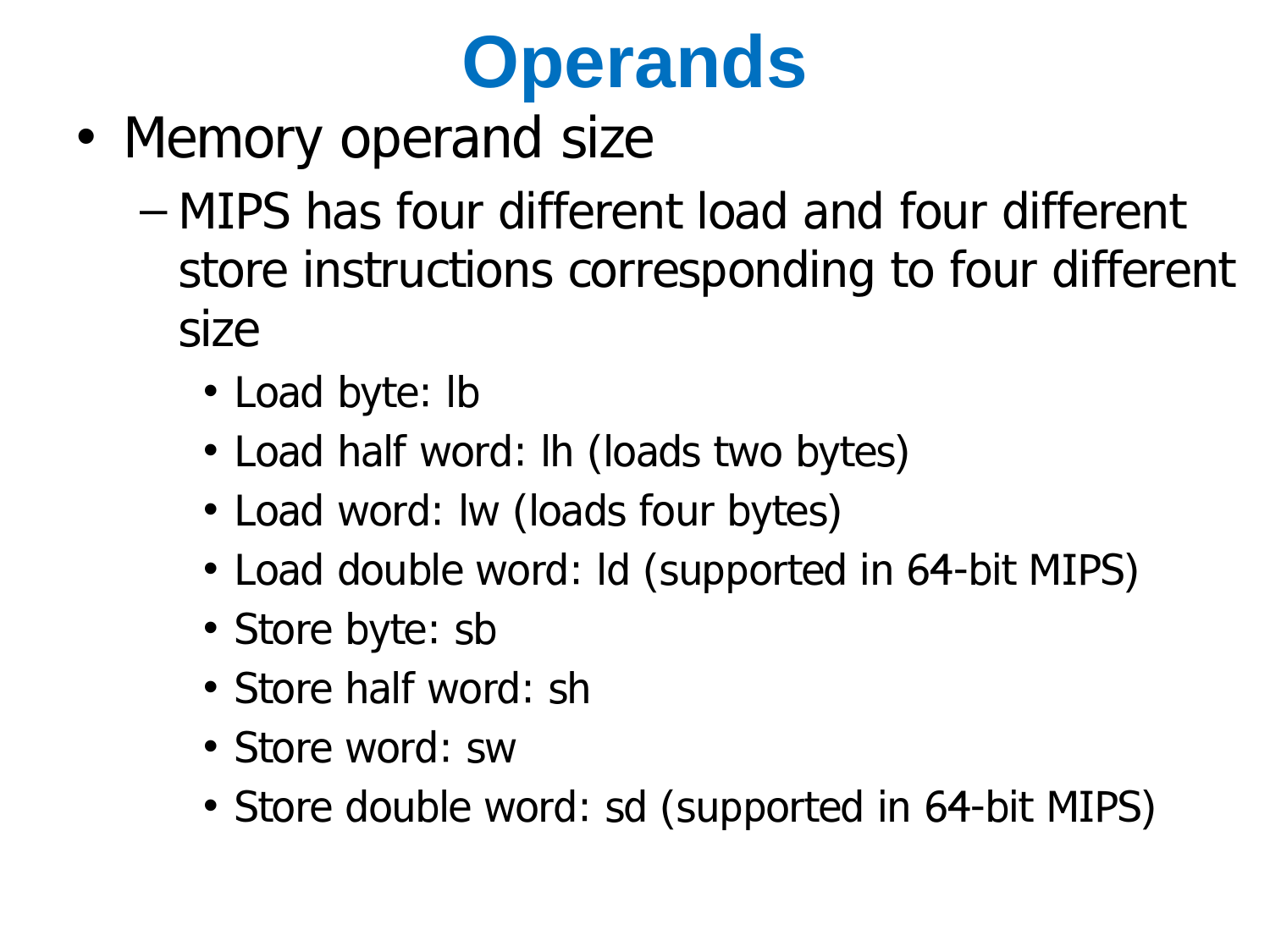

# Operands
Memory operand size
MIPS has four different load and four different store instructions corresponding to four different size
Load byte: lb
Load half word: lh (loads two bytes)
Load word: lw (loads four bytes)
Load double word: ld (supported in 64-bit MIPS)
Store byte: sb
Store half word: sh
Store word: sw
Store double word: sd (supported in 64-bit MIPS)